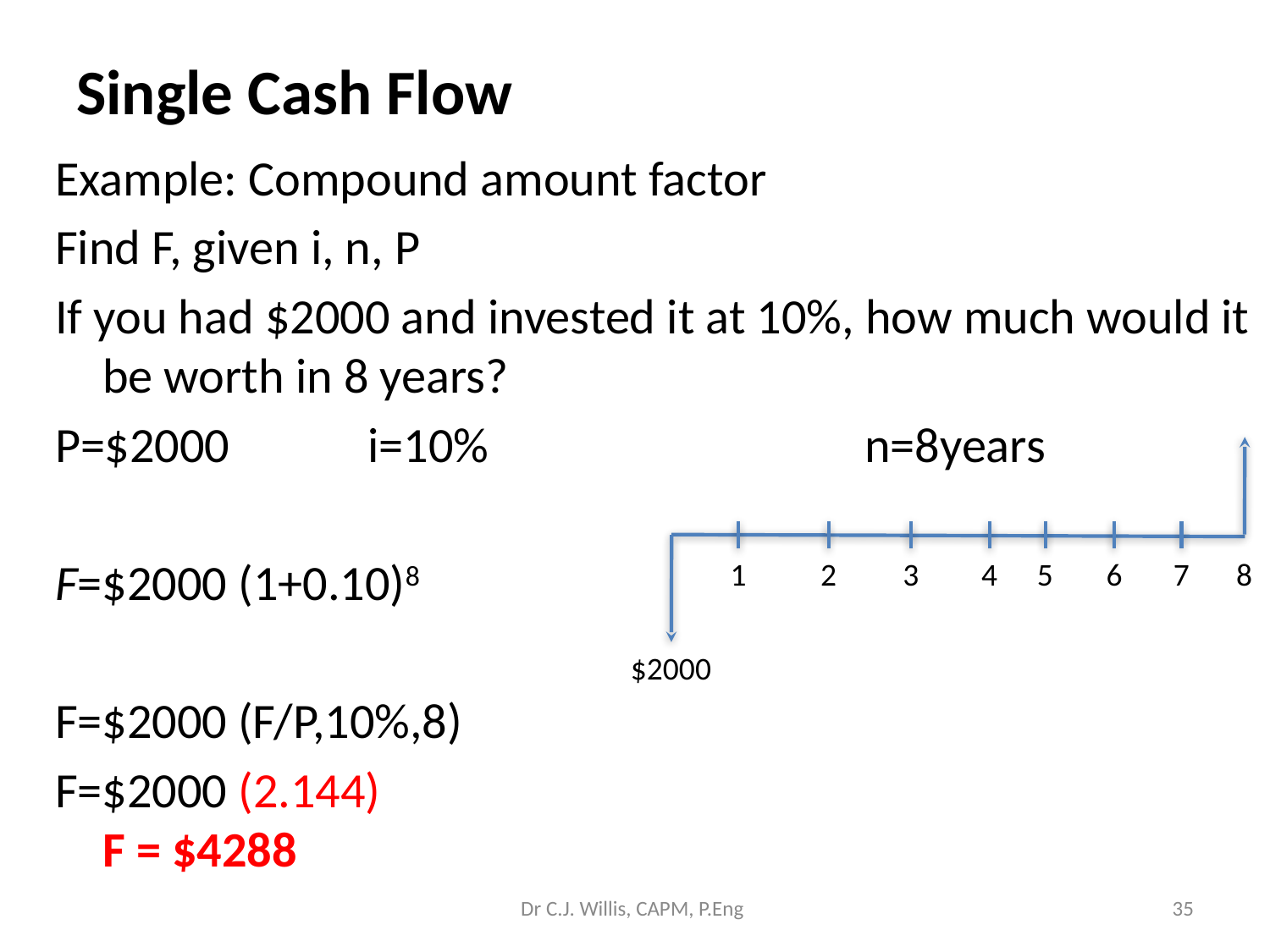

# Single Cash Flow
Example: Compound amount factor
Find F, given i, n, P
If you had $2000 and invested it at 10%, how much would it be worth in 8 years?
P=$2000	 i=10%			n=8years

F=$2000 (1+0.10)8

F=$2000 (F/P,10%,8)
F=$2000 (2.144)							F = $4288

1
2
3
4
5
6
7
8
$2000
Dr C.J. Willis, CAPM, P.Eng
35